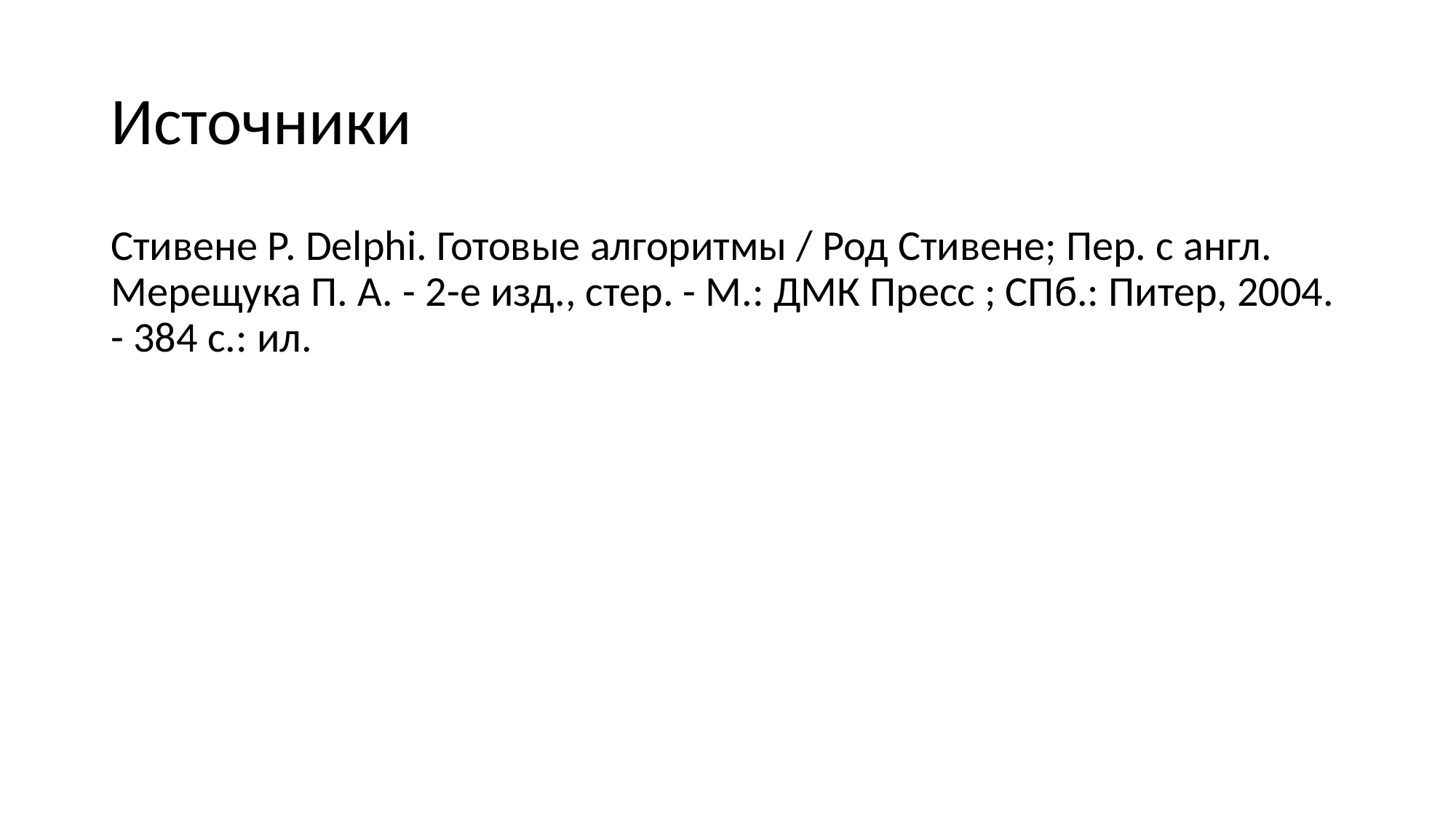

# Источники
Стивене Р. Delphi. Готовые алгоритмы / Род Стивене; Пер. с англ. Мерещука П. А. - 2-е изд., стер. - М.: ДМК Пресс ; СПб.: Питер, 2004. - 384 с.: ил.